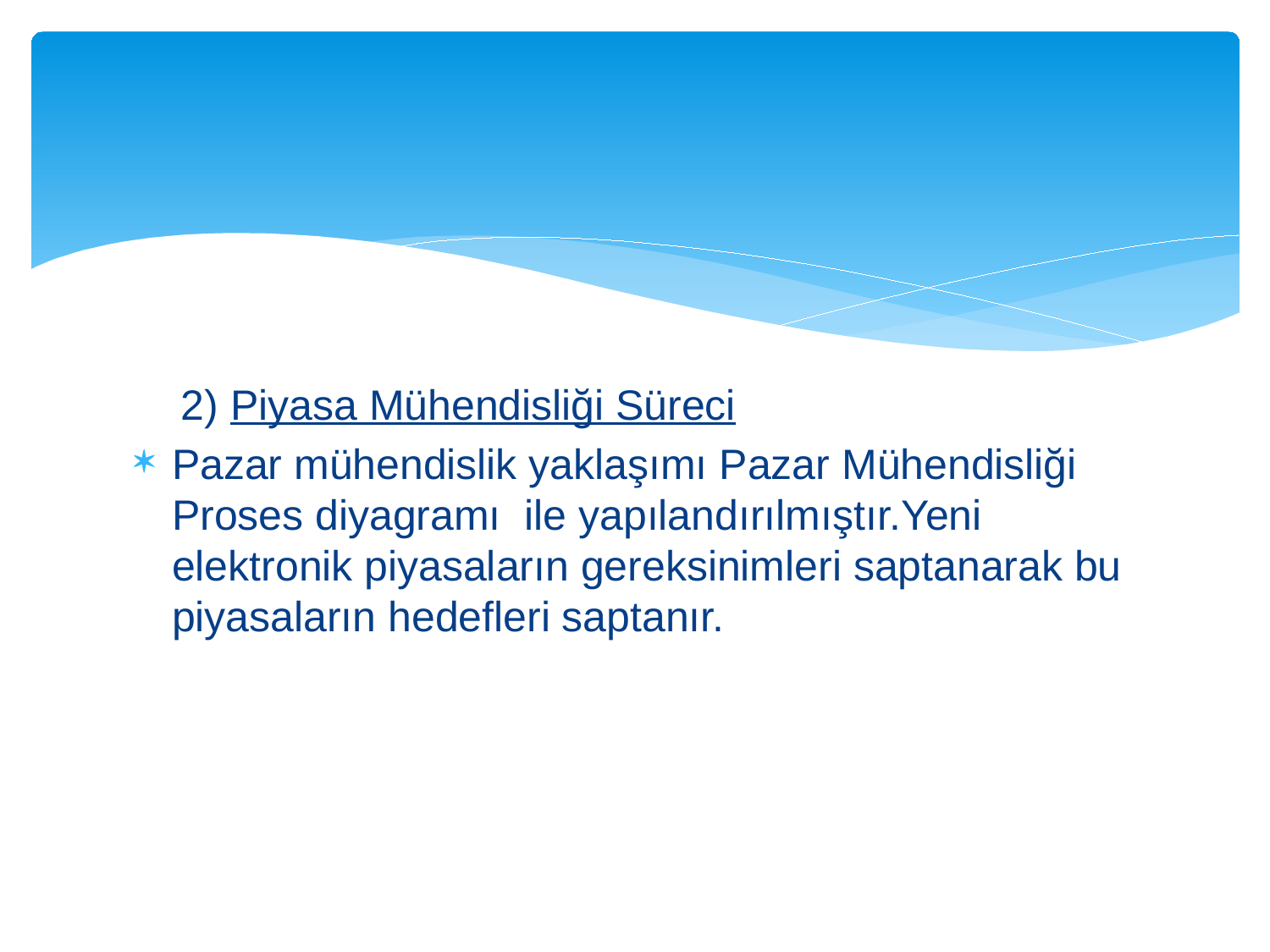

#
    2) Piyasa Mühendisliği Süreci
Pazar mühendislik yaklaşımı Pazar Mühendisliği Proses diyagramı  ile yapılandırılmıştır.Yeni elektronik piyasaların gereksinimleri saptanarak bu piyasaların hedefleri saptanır.